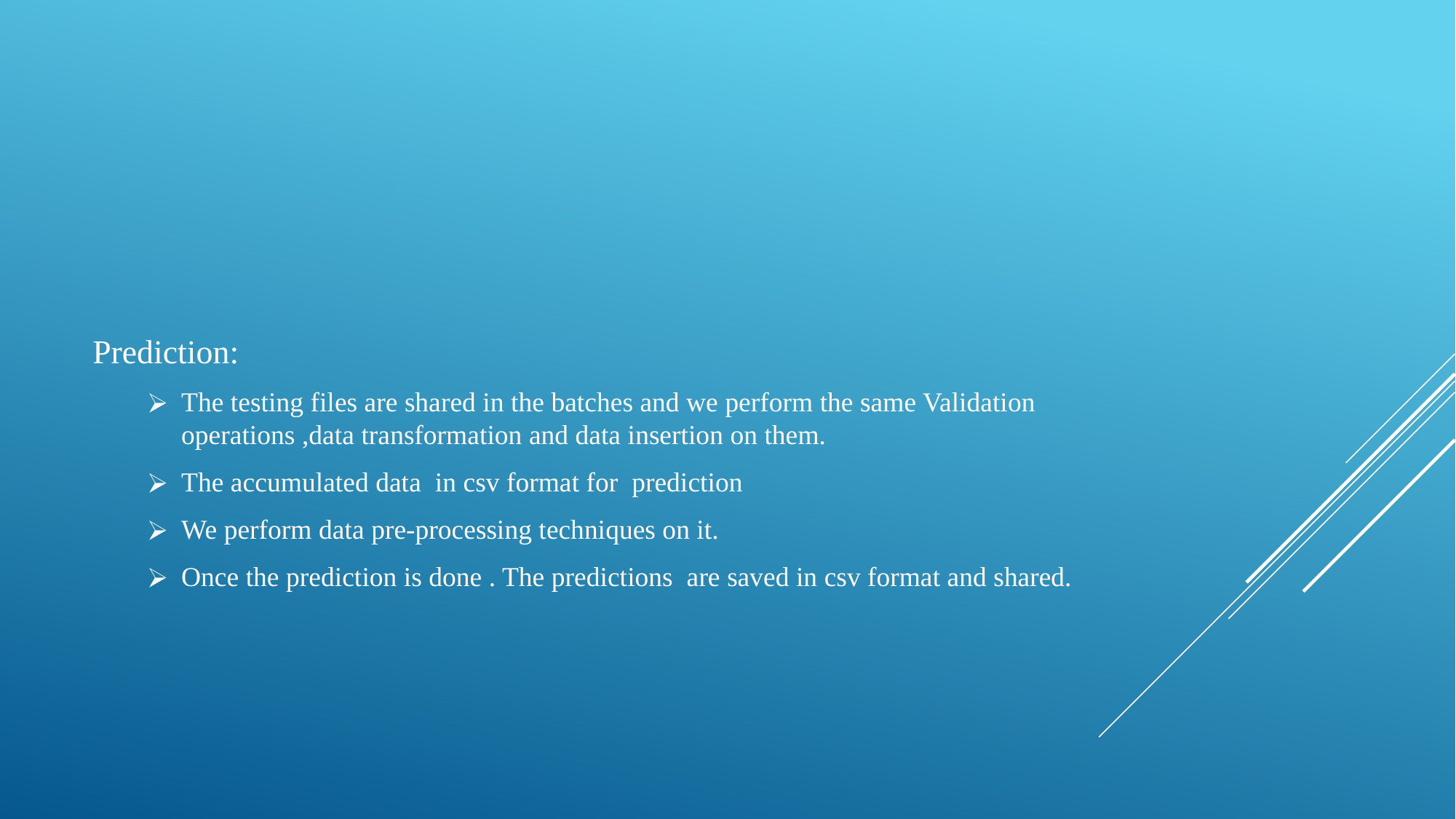

Prediction:
The testing files are shared in the batches and we perform the same Validation operations ,data transformation and data insertion on them.
The accumulated data  in csv format for  prediction
We perform data pre-processing techniques on it.
Once the prediction is done . The predictions  are saved in csv format and shared.